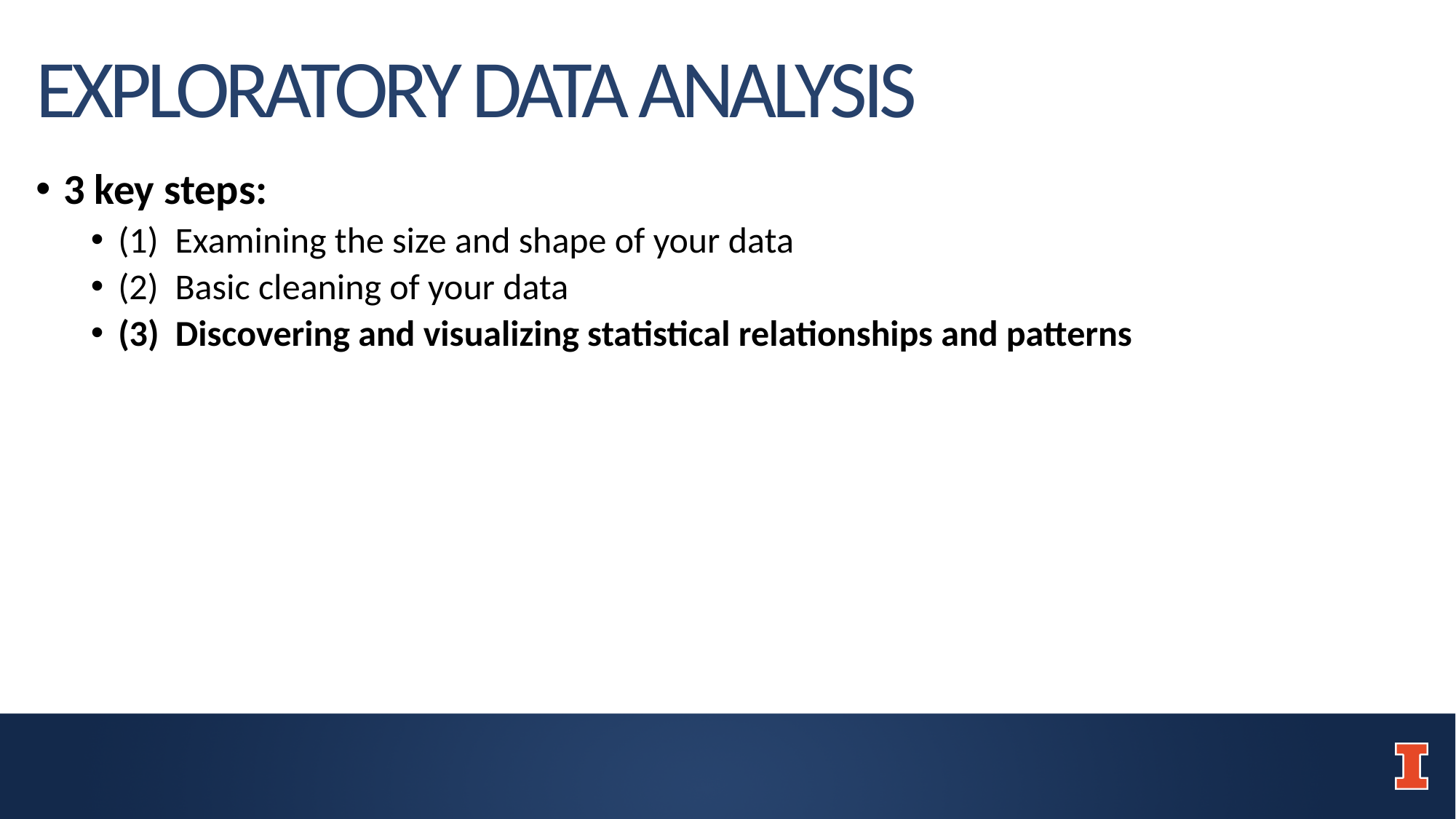

# EXPLORATORY DATA ANALYSIS
3 key steps:
(1)  Examining the size and shape of your data
(2)  Basic cleaning of your data
(3)  Discovering and visualizing statistical relationships and patterns